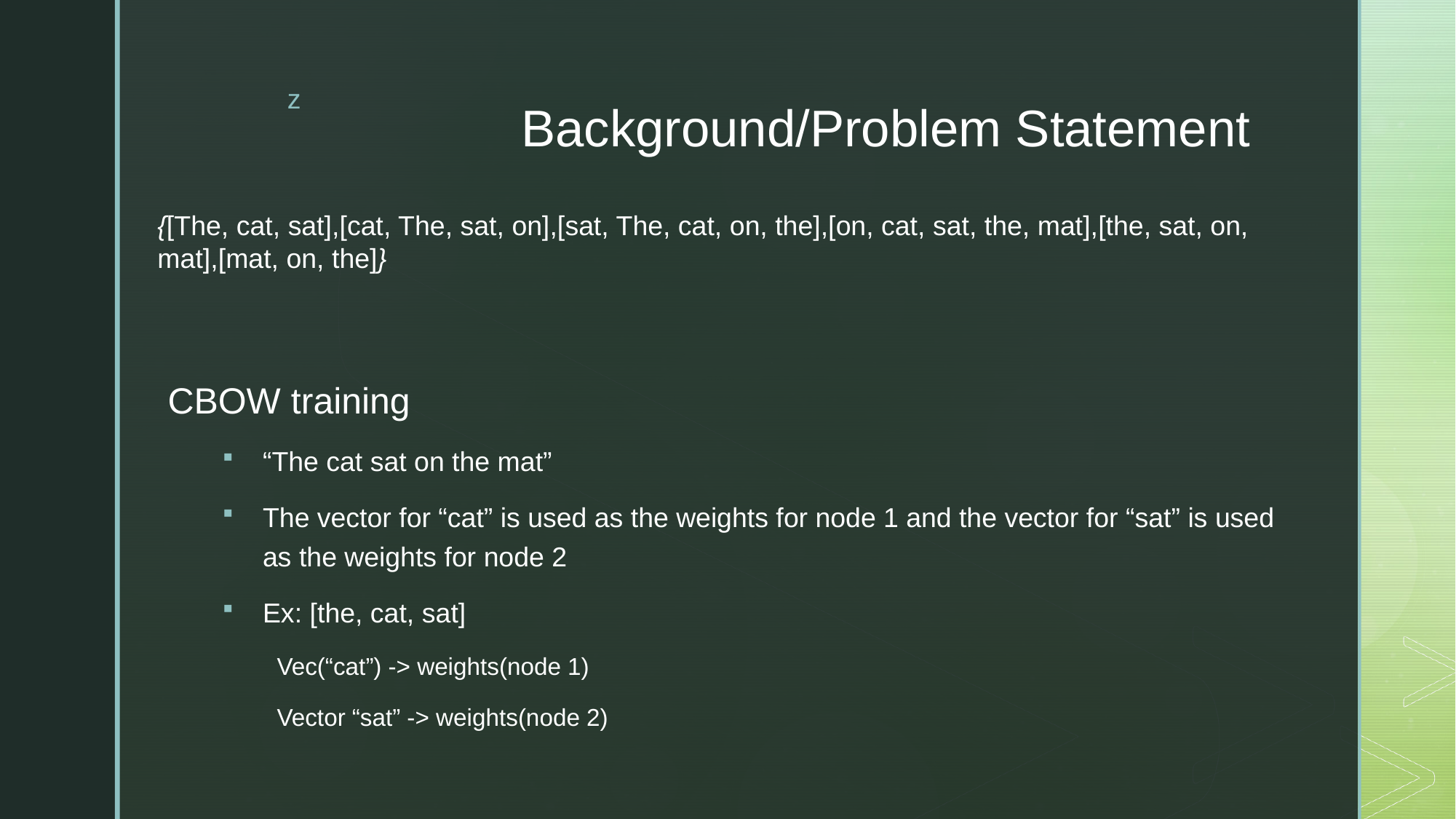

# Background/Problem Statement
{[The, cat, sat],[cat, The, sat, on],[sat, The, cat, on, the],[on, cat, sat, the, mat],[the, sat, on, mat],[mat, on, the]}
CBOW training
“The cat sat on the mat”
The vector for “cat” is used as the weights for node 1 and the vector for “sat” is used as the weights for node 2
Ex: [the, cat, sat]
Vec(“cat”) -> weights(node 1)
Vector “sat” -> weights(node 2)